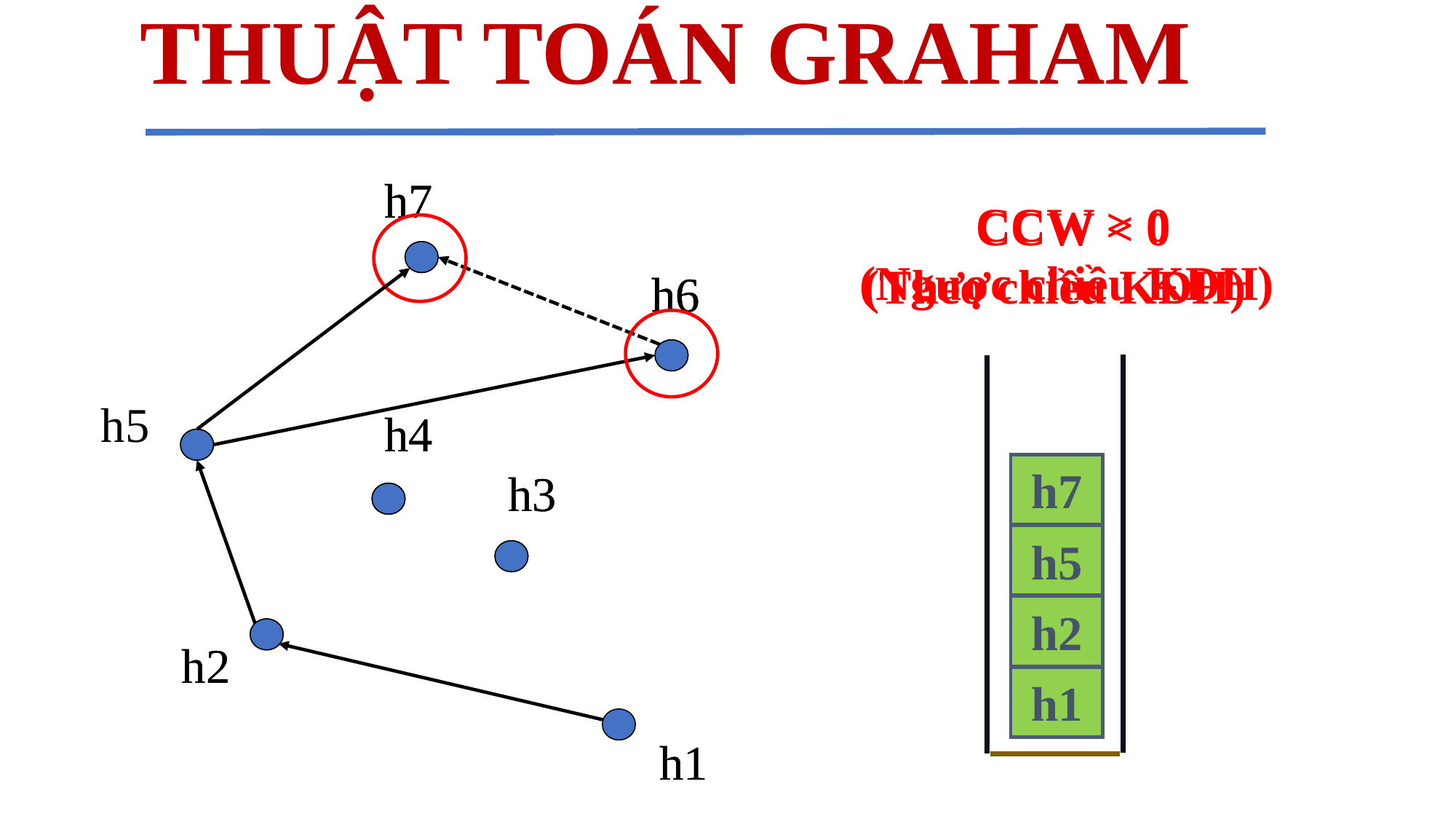

THUẬT TOÁN GRAHAM
#
h7
h7
CCW > 0
(Ngược chiều KĐH)
CCW < 0
(Theo chiều KĐH)

h6
h6
h6

h5
h4
h4

h7
h6
h3
h3

h5

h2

h2
h2
h1

h1
h1
12